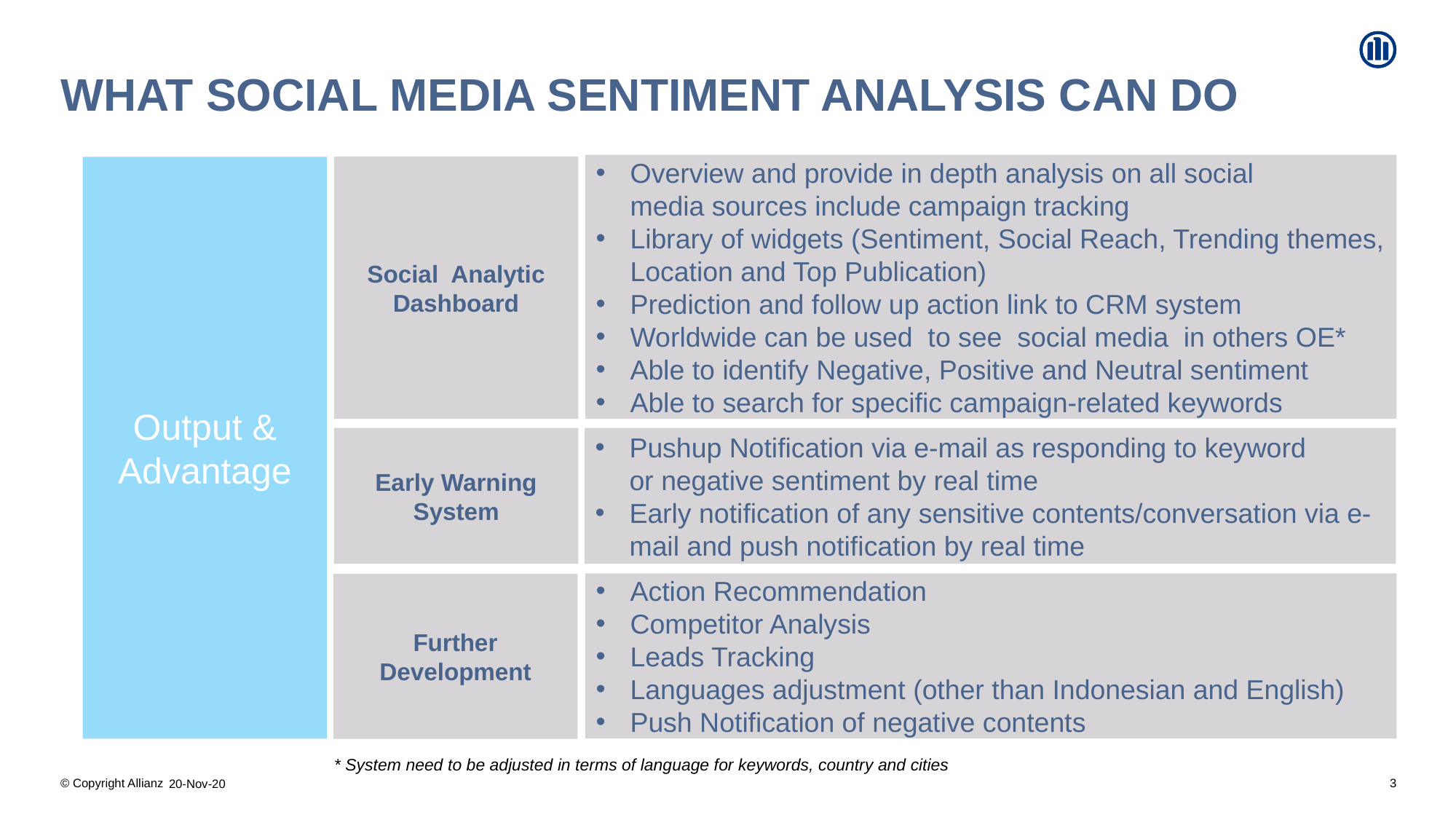

# What social media sentiment analysis can do
Overview and provide in depth analysis on all social media sources include campaign tracking​
Library of widgets (Sentiment, Social Reach, Trending themes, Location and Top Publication)​
Prediction and follow up action link to CRM system ​
Worldwide can be used  to see  social media  in others OE*​
Able to identify Negative, Positive and Neutral sentiment​
Able to search for specific campaign-related keywords
Output & Advantage
Social  Analytic Dashboard
Early Warning System
Pushup Notification via e-mail as responding to keyword or negative sentiment by real time​
Early notification of any sensitive contents/conversation via e-mail and push notification by real time
Action Recommendation
Competitor Analysis
Leads Tracking
Languages adjustment (other than Indonesian and English)
Push Notification of negative contents
Further Development
* System need to be adjusted in terms of language for keywords, country and cities​
3
20-Nov-20